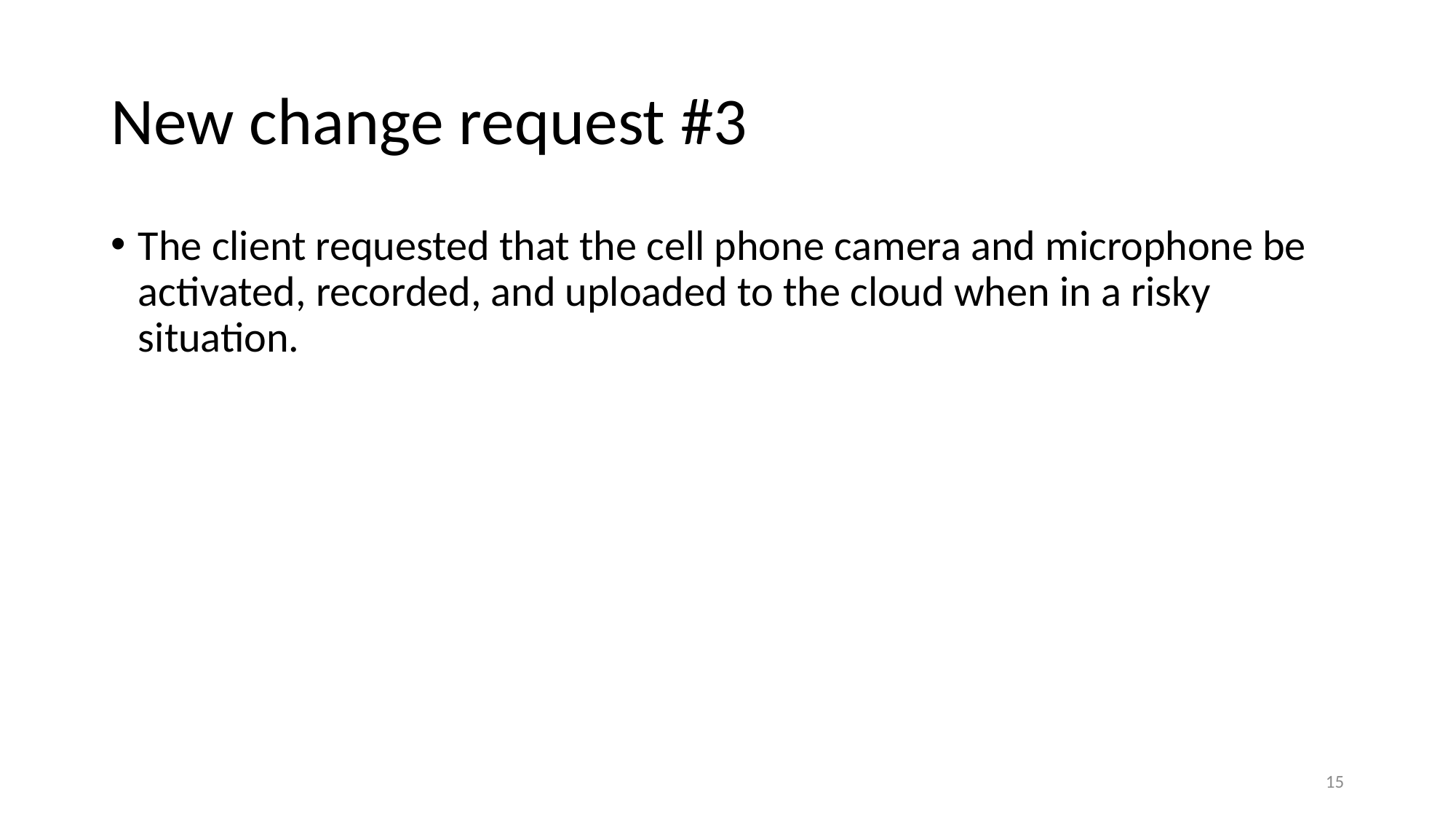

# New change request #3
The client requested that the cell phone camera and microphone be activated, recorded, and uploaded to the cloud when in a risky situation.
15